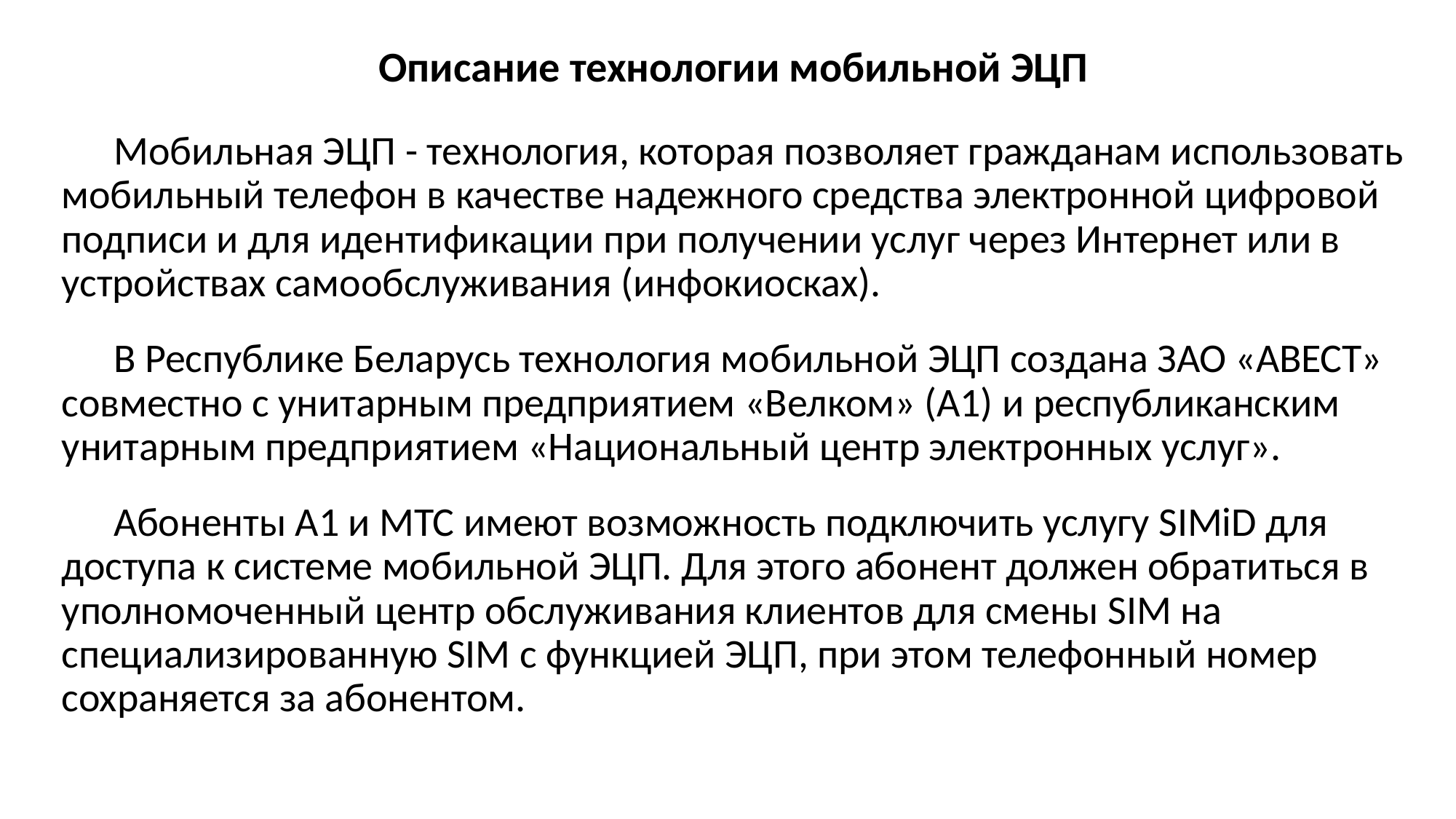

# Описание технологии мобильной ЭЦП
Мобильная ЭЦП - технология, которая позволяет гражданам использовать мобильный телефон в качестве надежного средства электронной цифровой подписи и для идентификации при получении услуг через Интернет или в устройствах самообслуживания (инфокиосках).
В Республике Беларусь технология мобильной ЭЦП создана ЗАО «АВЕСТ» совместно с унитарным предприятием «Велком» (А1) и республиканским унитарным предприятием «Национальный центр электронных услуг».
Абоненты А1 и МТС имеют возможность подключить услугу SIMiD для доступа к системе мобильной ЭЦП. Для этого абонент должен обратиться в уполномоченный центр обслуживания клиентов для смены SIM на специализированную SIM с функцией ЭЦП, при этом телефонный номер сохраняется за абонентом.